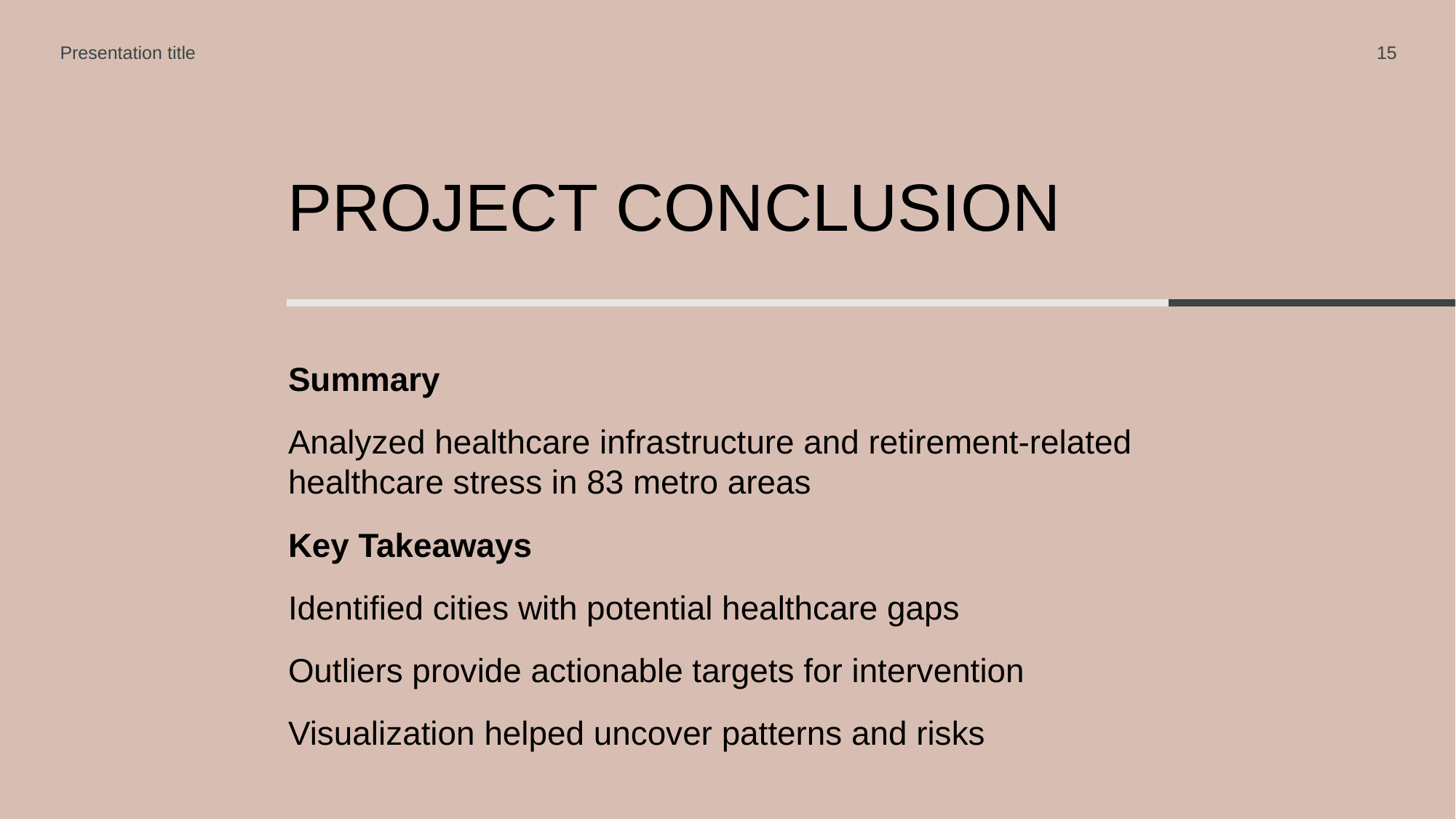

Presentation title
15
# Project conclusion
Summary
Analyzed healthcare infrastructure and retirement-related healthcare stress in 83 metro areas
Key Takeaways
Identified cities with potential healthcare gaps
Outliers provide actionable targets for intervention
Visualization helped uncover patterns and risks